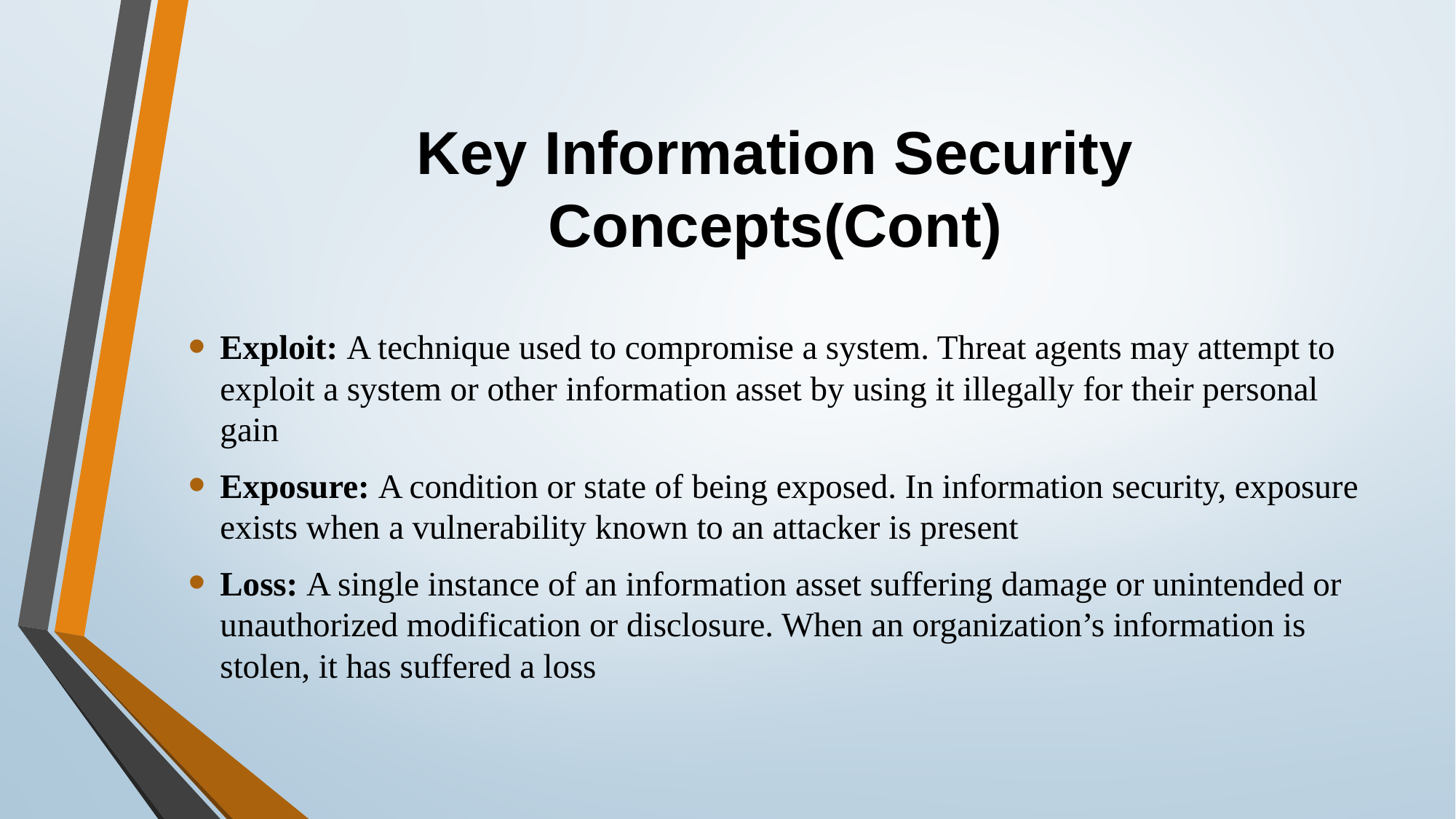

# Key Information Security Concepts(Cont)
Exploit: A technique used to compromise a system. Threat agents may attempt to exploit a system or other information asset by using it illegally for their personal gain
Exposure: A condition or state of being exposed. In information security, exposure exists when a vulnerability known to an attacker is present
Loss: A single instance of an information asset suffering damage or unintended or unauthorized modification or disclosure. When an organization’s information is stolen, it has suffered a loss